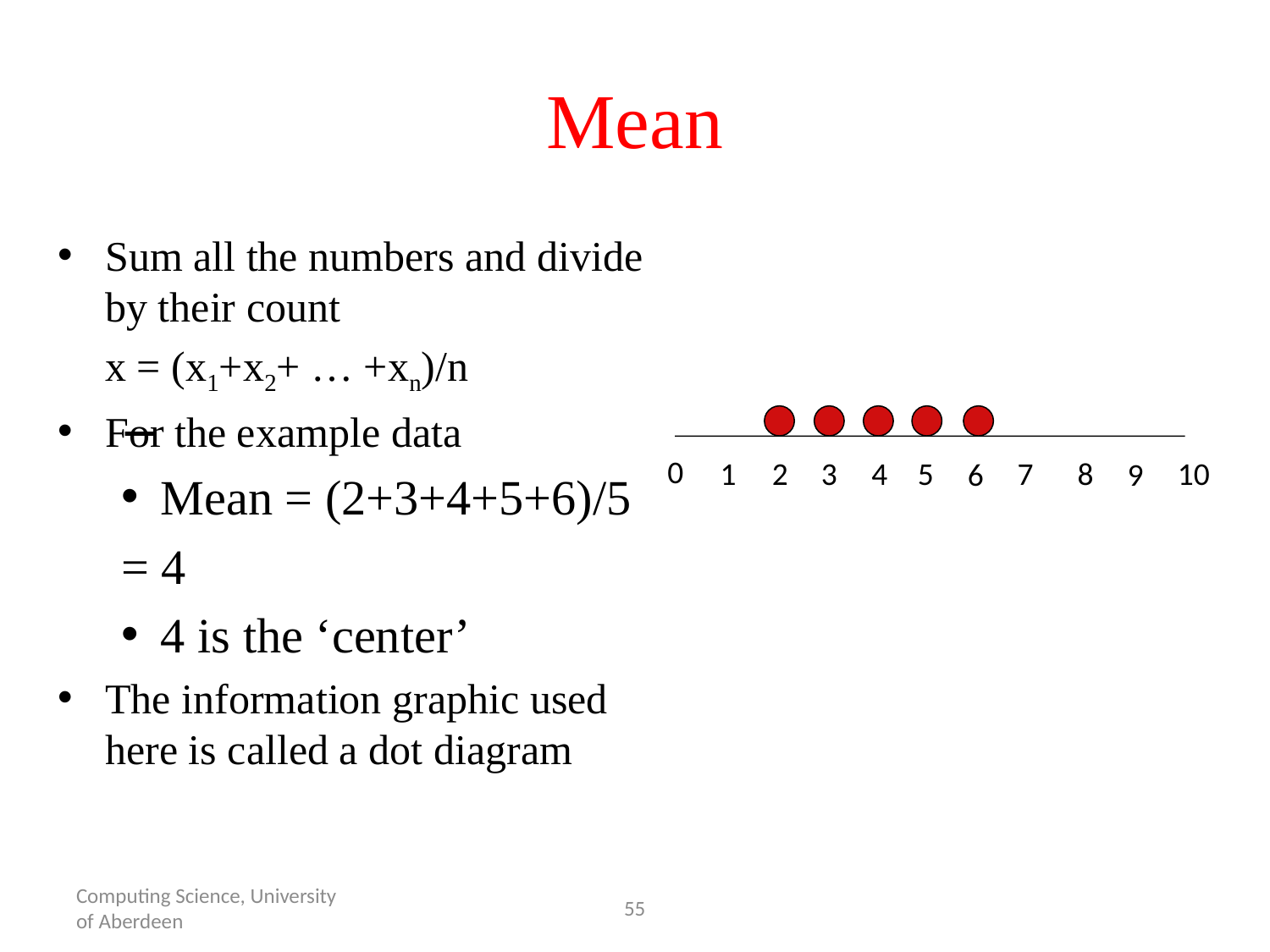

# Mean
Sum all the numbers and divide by their count
	x = (x1+x2+ … +xn)/n
For the example data
Mean = (2+3+4+5+6)/5
= 4
4 is the ‘center’
The information graphic used here is called a dot diagram

0
2
1
3
4
5
7
8
10
6
9

Computing Science, University of Aberdeen
55